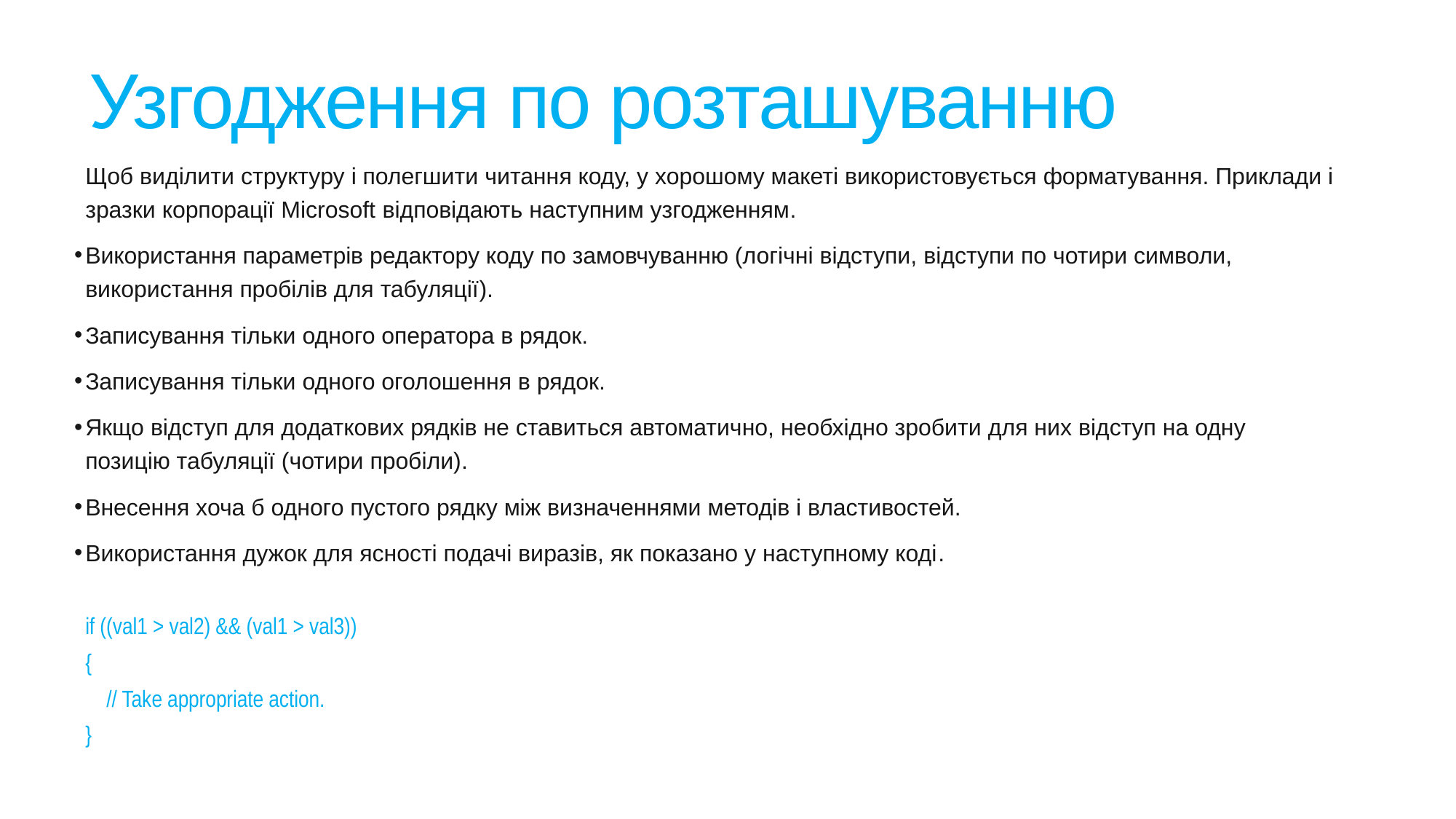

# Узгодження по розташуванню
Щоб виділити структуру і полегшити читання коду, у хорошому макеті використовується форматування. Приклади і зразки корпорації Microsoft відповідають наступним узгодженням.
Використання параметрів редактору коду по замовчуванню (логічні відступи, відступи по чотири символи, використання пробілів для табуляції).
Записування тільки одного оператора в рядок.
Записування тільки одного оголошення в рядок.
Якщо відступ для додаткових рядків не ставиться автоматично, необхідно зробити для них відступ на одну позицію табуляції (чотири пробіли).
Внесення хоча б одного пустого рядку між визначеннями методів і властивостей.
Використання дужок для ясності подачі виразів, як показано у наступному коді.

if ((val1 > val2) && (val1 > val3))
{
    // Take appropriate action.
}